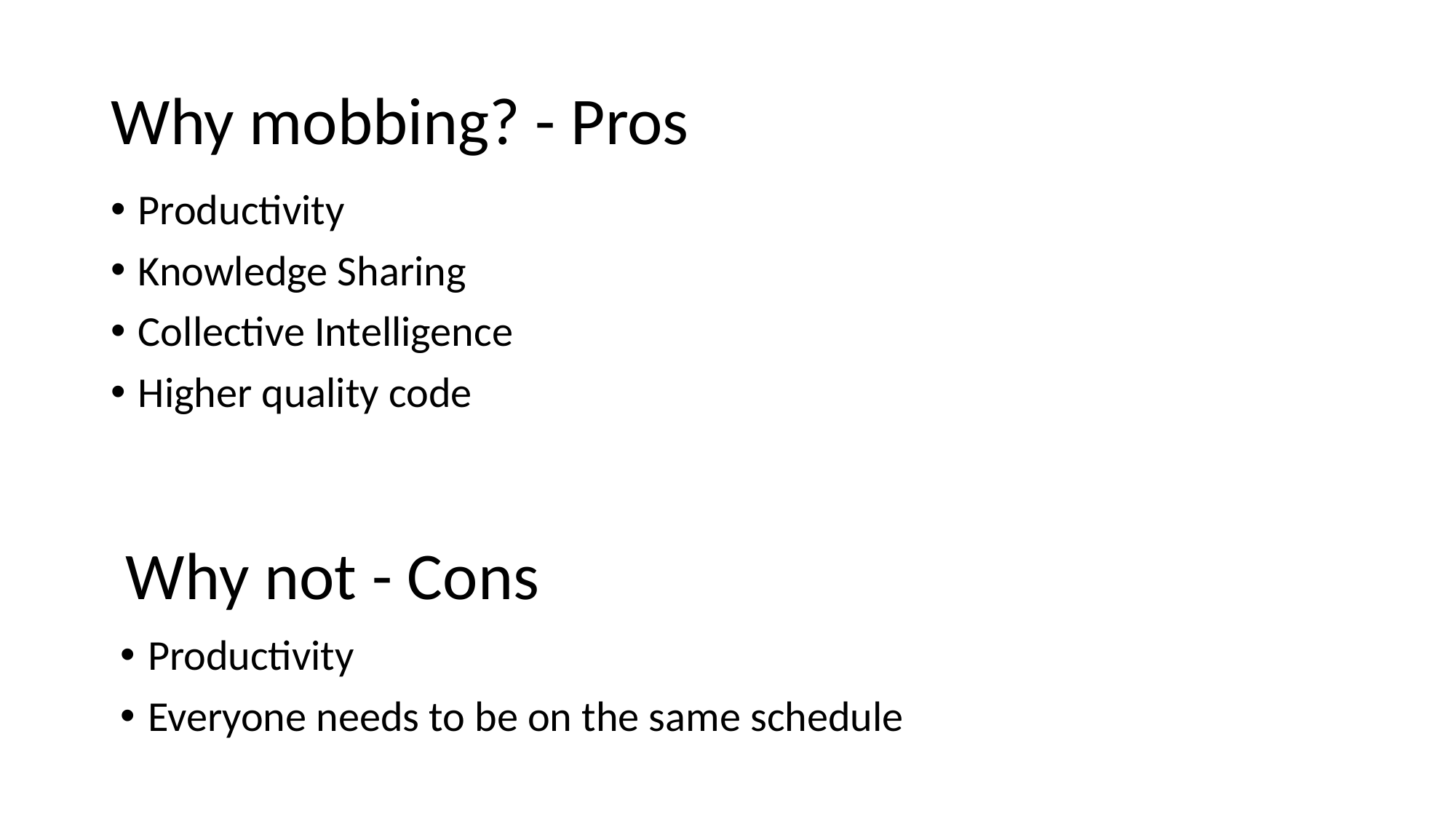

# Why mobbing? - Pros
Productivity
Knowledge Sharing
Collective Intelligence
Higher quality code
Why not - Cons
Productivity
Everyone needs to be on the same schedule